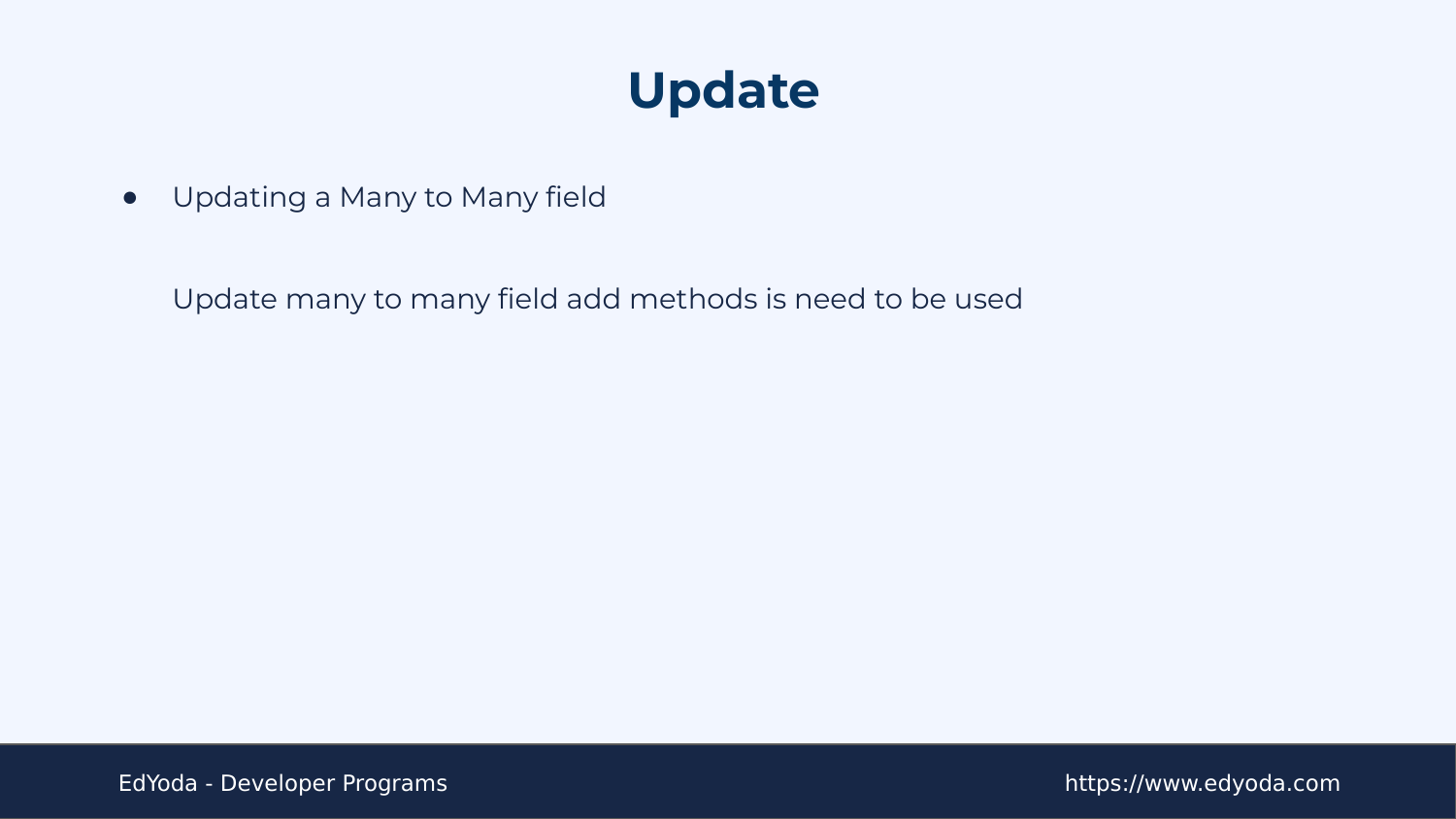

# Update

Updating a Many to Many field

Update many to many field add methods is need to be used

EdYoda - Developer Programs
https://www.edyoda.com